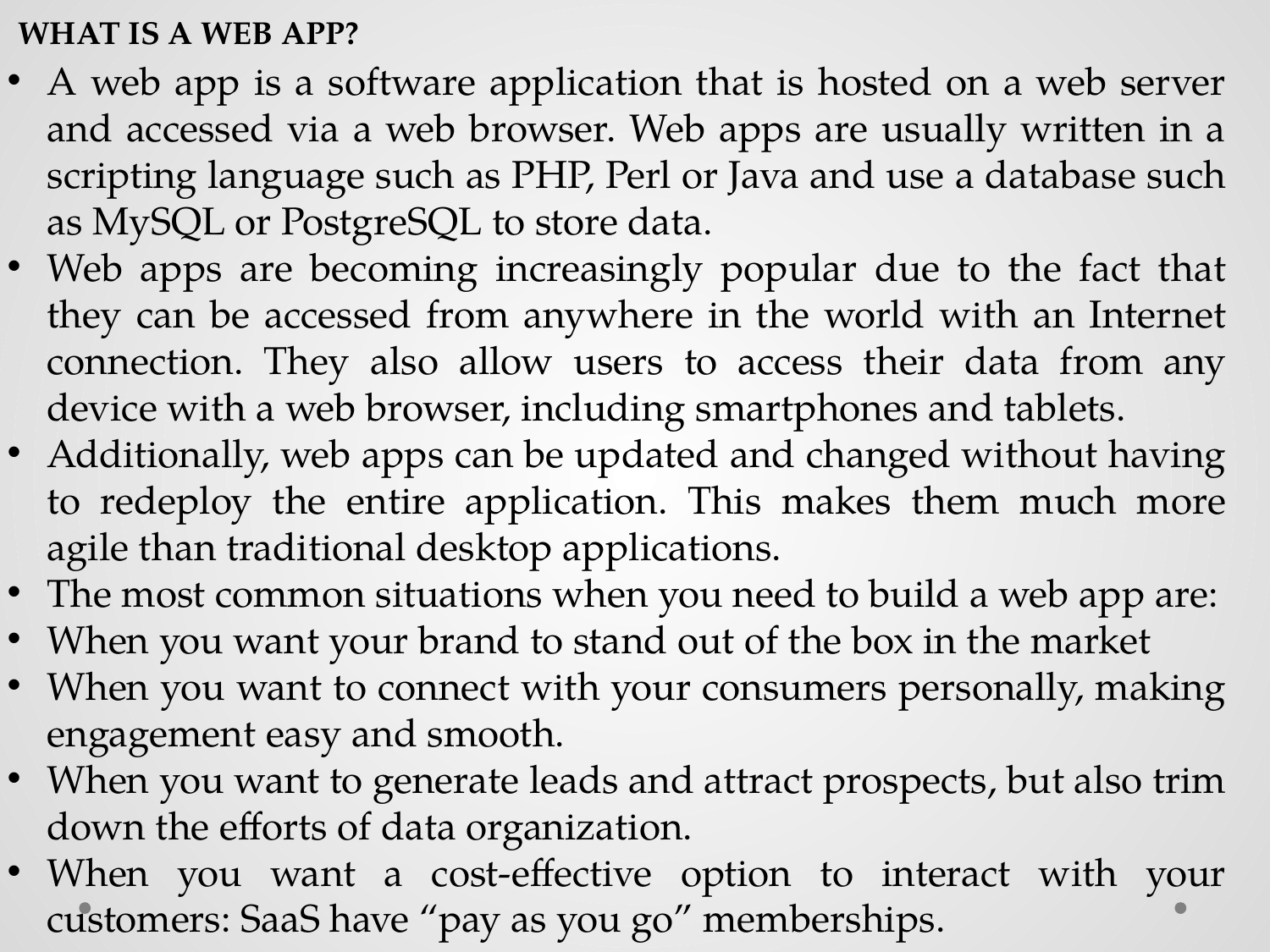

WHAT IS A WEB APP?
A web app is a software application that is hosted on a web server and accessed via a web browser. Web apps are usually written in a scripting language such as PHP, Perl or Java and use a database such as MySQL or PostgreSQL to store data.
Web apps are becoming increasingly popular due to the fact that they can be accessed from anywhere in the world with an Internet connection. They also allow users to access their data from any device with a web browser, including smartphones and tablets.
Additionally, web apps can be updated and changed without having to redeploy the entire application. This makes them much more agile than traditional desktop applications.
The most common situations when you need to build a web app are:
When you want your brand to stand out of the box in the market
When you want to connect with your consumers personally, making engagement easy and smooth.
When you want to generate leads and attract prospects, but also trim down the efforts of data organization.
When you want a cost-effective option to interact with your customers: SaaS have “pay as you go” memberships.